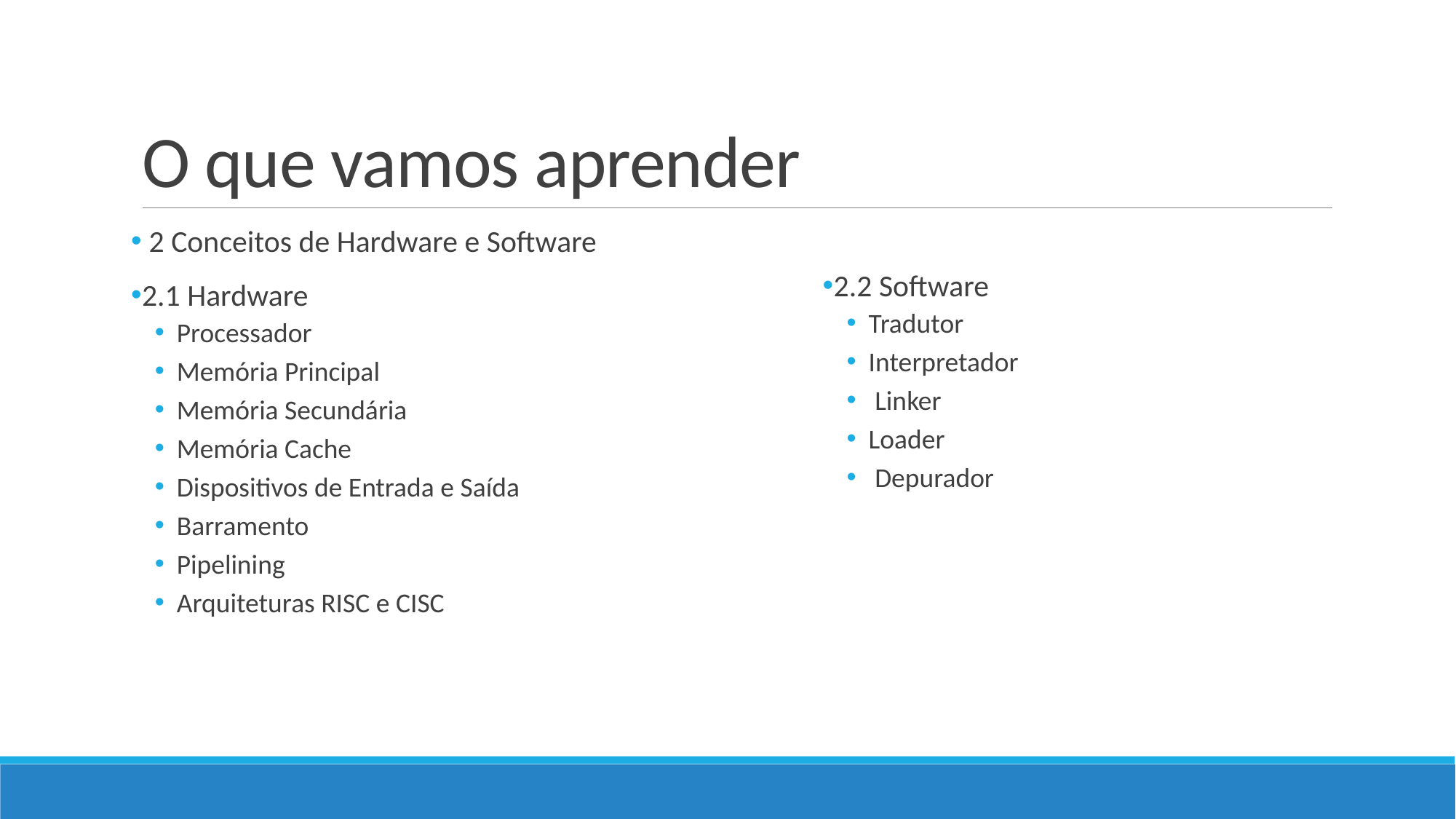

# O que vamos aprender
 2 Conceitos de Hardware e Software
2.1 Hardware
Processador
Memória Principal
Memória Secundária
Memória Cache
Dispositivos de Entrada e Saída
Barramento
Pipelining
Arquiteturas RISC e CISC

2.2 Software
Tradutor
Interpretador
 Linker
Loader
 Depurador